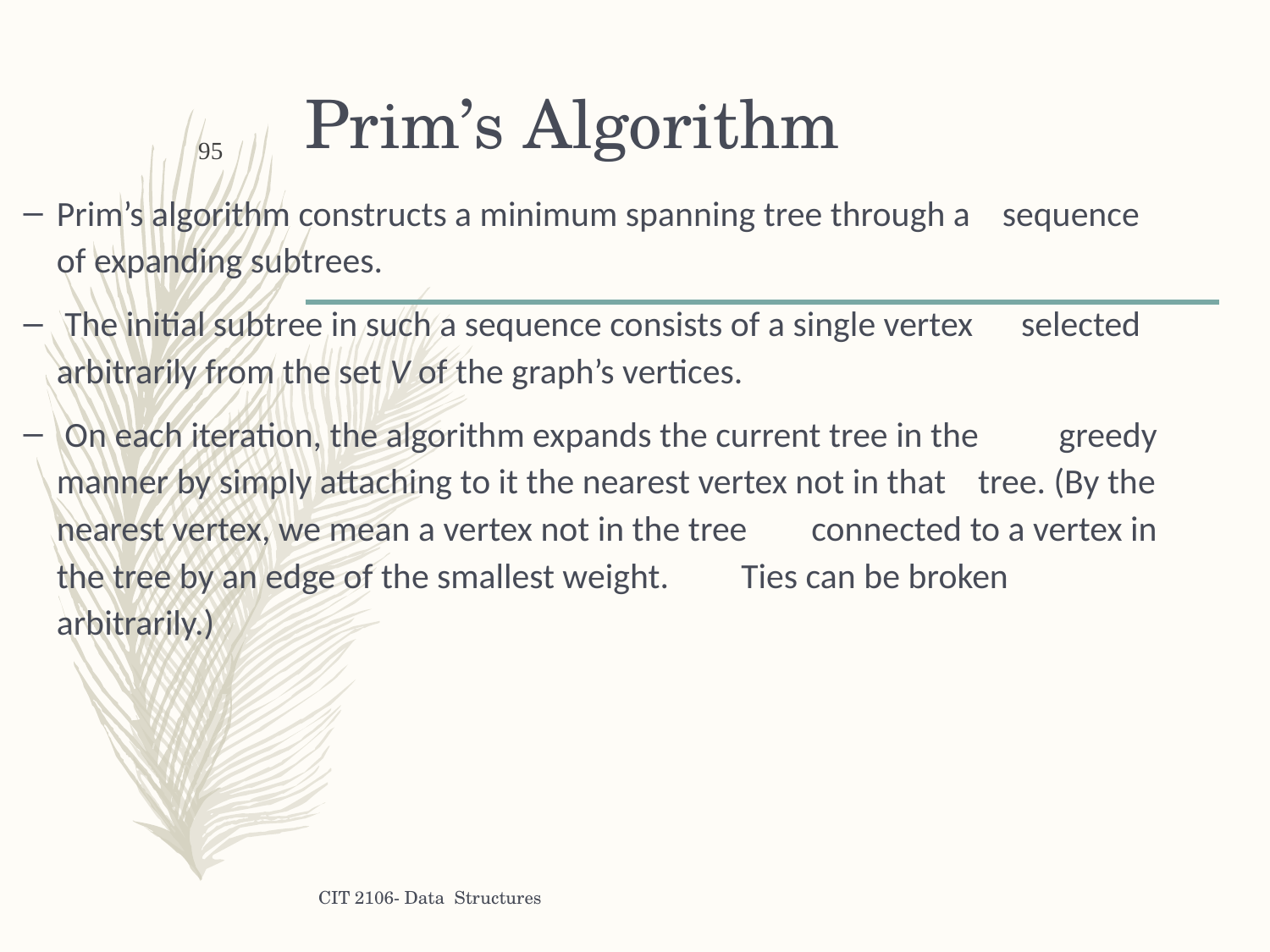

# Prim’s Algorithm
95
Prim’s algorithm constructs a minimum spanning tree through a    sequence of expanding subtrees.
 The initial subtree in such a sequence consists of a single vertex      selected arbitrarily from the set V of the graph’s vertices.
 On each iteration, the algorithm expands the current tree in the          greedy manner by simply attaching to it the nearest vertex not in that    tree. (By the nearest vertex, we mean a vertex not in the tree        connected to a vertex in the tree by an edge of the smallest weight.         Ties can be broken arbitrarily.)

CIT 2106- Data  Structures